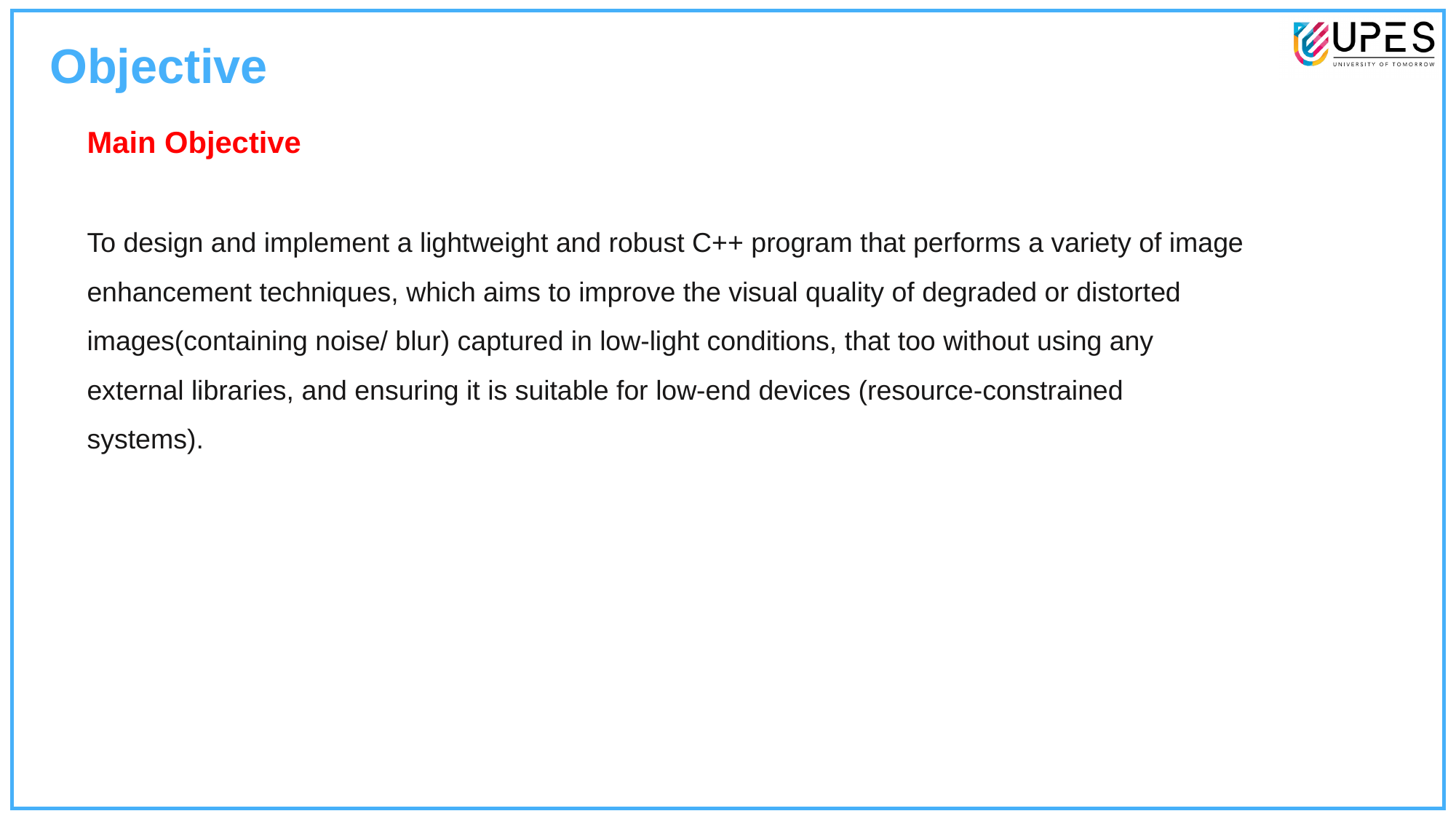

Objective
Main Objective

To design and implement a lightweight and robust C++ program that performs a variety of image enhancement techniques, which aims to improve the visual quality of degraded or distorted images(containing noise/ blur) captured in low-light conditions, that too without using any external libraries, and ensuring it is suitable for low-end devices (resource-constrained systems).